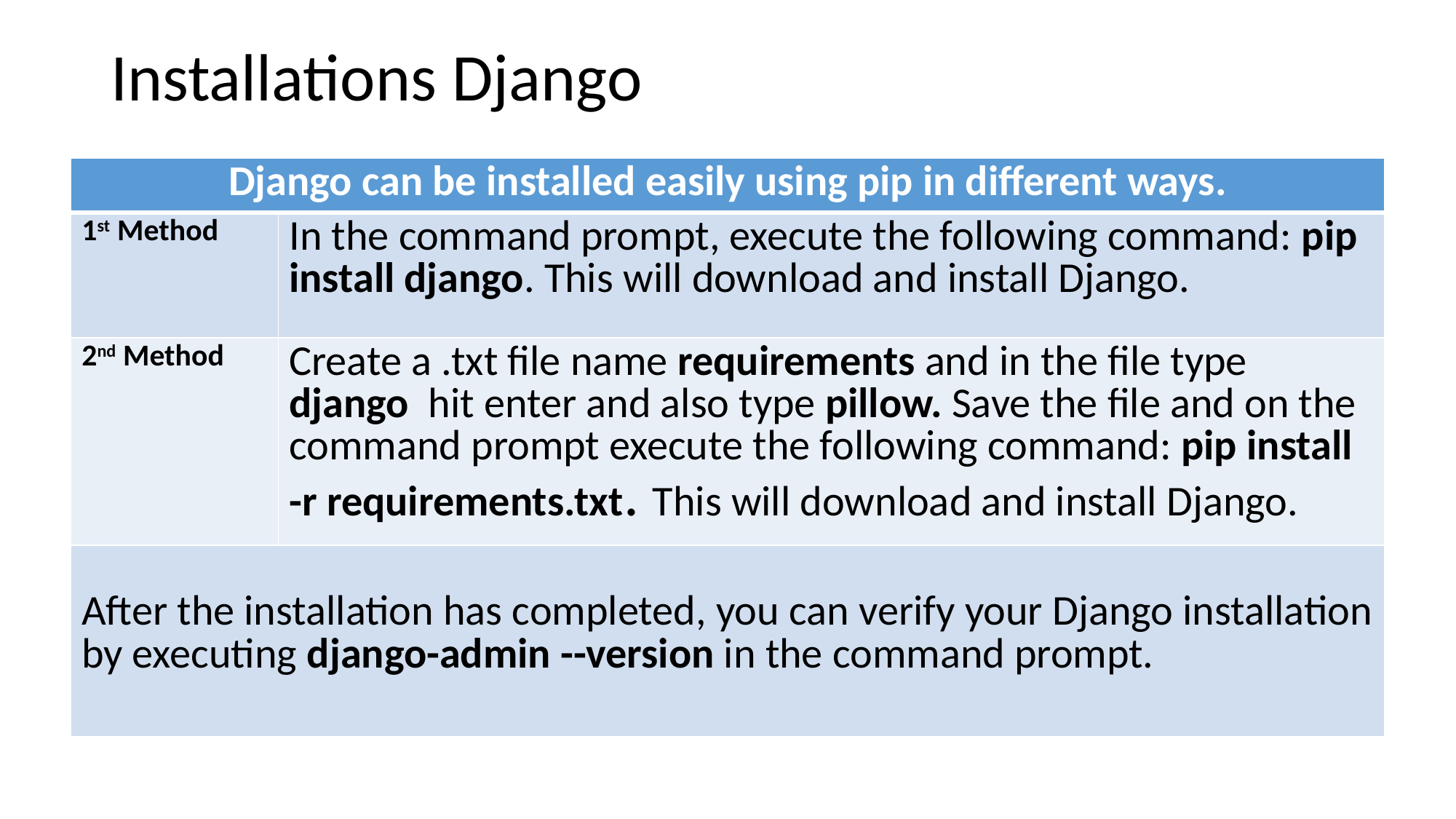

# Installations Django
| Django can be installed easily using pip in different ways. |  |
| --- | --- |
| 1st Method | In the command prompt, execute the following command: pip install django. This will download and install Django. |
| 2nd Method | Create a .txt file name requirements and in the file type django hit enter and also type pillow. Save the file and on the command prompt execute the following command: pip install -r requirements.txt. This will download and install Django. |
| After the installation has completed, you can verify your Django installation by executing django-admin --version in the command prompt. |  |